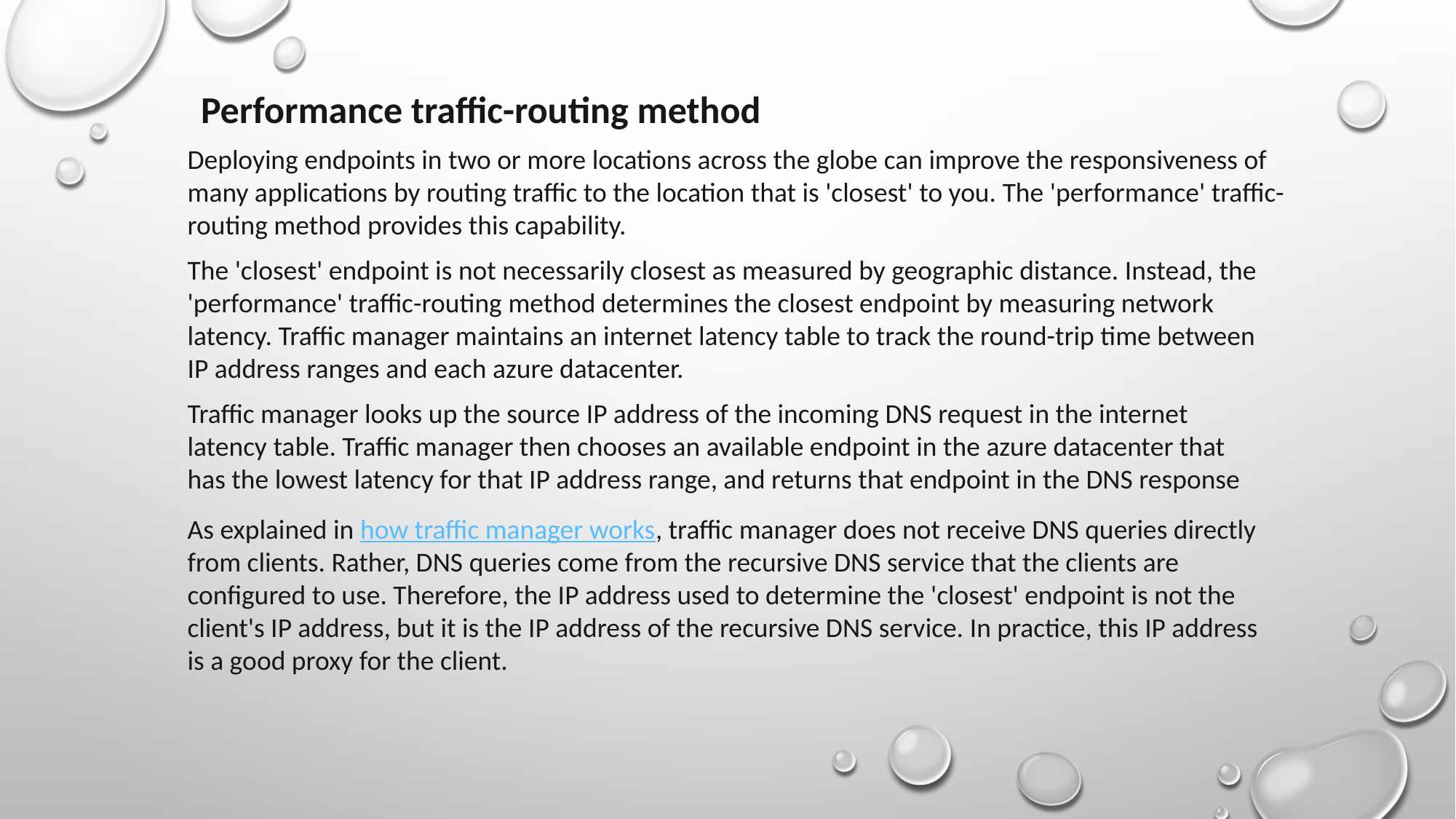

Performance traffic-routing method
Deploying endpoints in two or more locations across the globe can improve the responsiveness of many applications by routing traffic to the location that is 'closest' to you. The 'performance' traffic-routing method provides this capability.
The 'closest' endpoint is not necessarily closest as measured by geographic distance. Instead, the 'performance' traffic-routing method determines the closest endpoint by measuring network latency. Traffic manager maintains an internet latency table to track the round-trip time between IP address ranges and each azure datacenter.
Traffic manager looks up the source IP address of the incoming DNS request in the internet latency table. Traffic manager then chooses an available endpoint in the azure datacenter that has the lowest latency for that IP address range, and returns that endpoint in the DNS response
As explained in how traffic manager works, traffic manager does not receive DNS queries directly from clients. Rather, DNS queries come from the recursive DNS service that the clients are configured to use. Therefore, the IP address used to determine the 'closest' endpoint is not the client's IP address, but it is the IP address of the recursive DNS service. In practice, this IP address is a good proxy for the client.